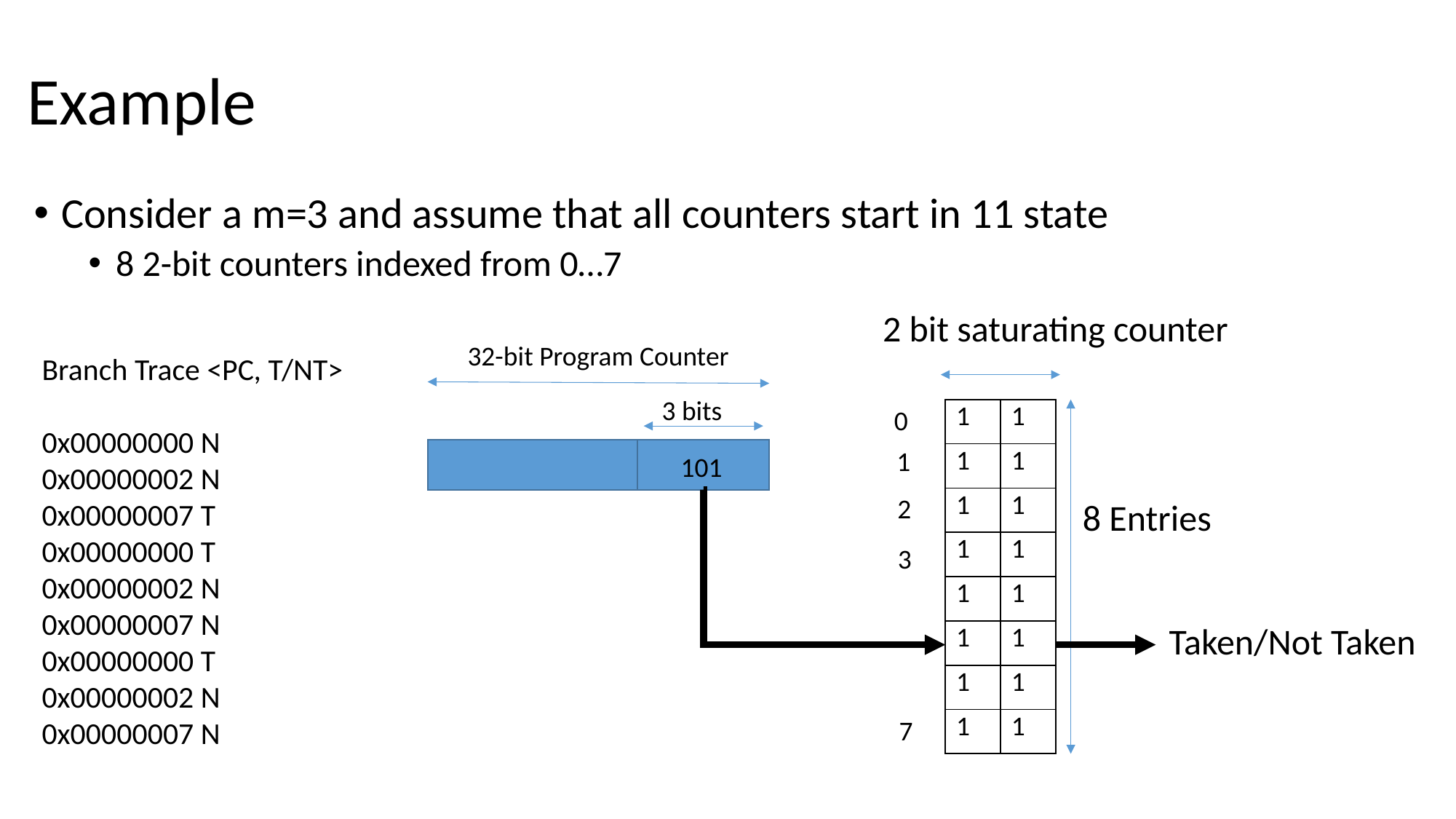

# Example
Consider a m=3 and assume that all counters start in 11 state
8 2-bit counters indexed from 0…7
2 bit saturating counter
32-bit Program Counter
Branch Trace <PC, T/NT>

0x00000000 N
0x00000002 N
0x00000007 T
0x00000000 T
0x00000002 N
0x00000007 N
0x00000000 T
0x00000002 N
0x00000007 N

3 bits
0
| 1 | 1 |
| --- | --- |
| 1 | 1 |
| 1 | 1 |
| 1 | 1 |
| 1 | 1 |
| 1 | 1 |
| 1 | 1 |
| 1 | 1 |
1

101
2
8 Entries
3
Taken/Not Taken
7